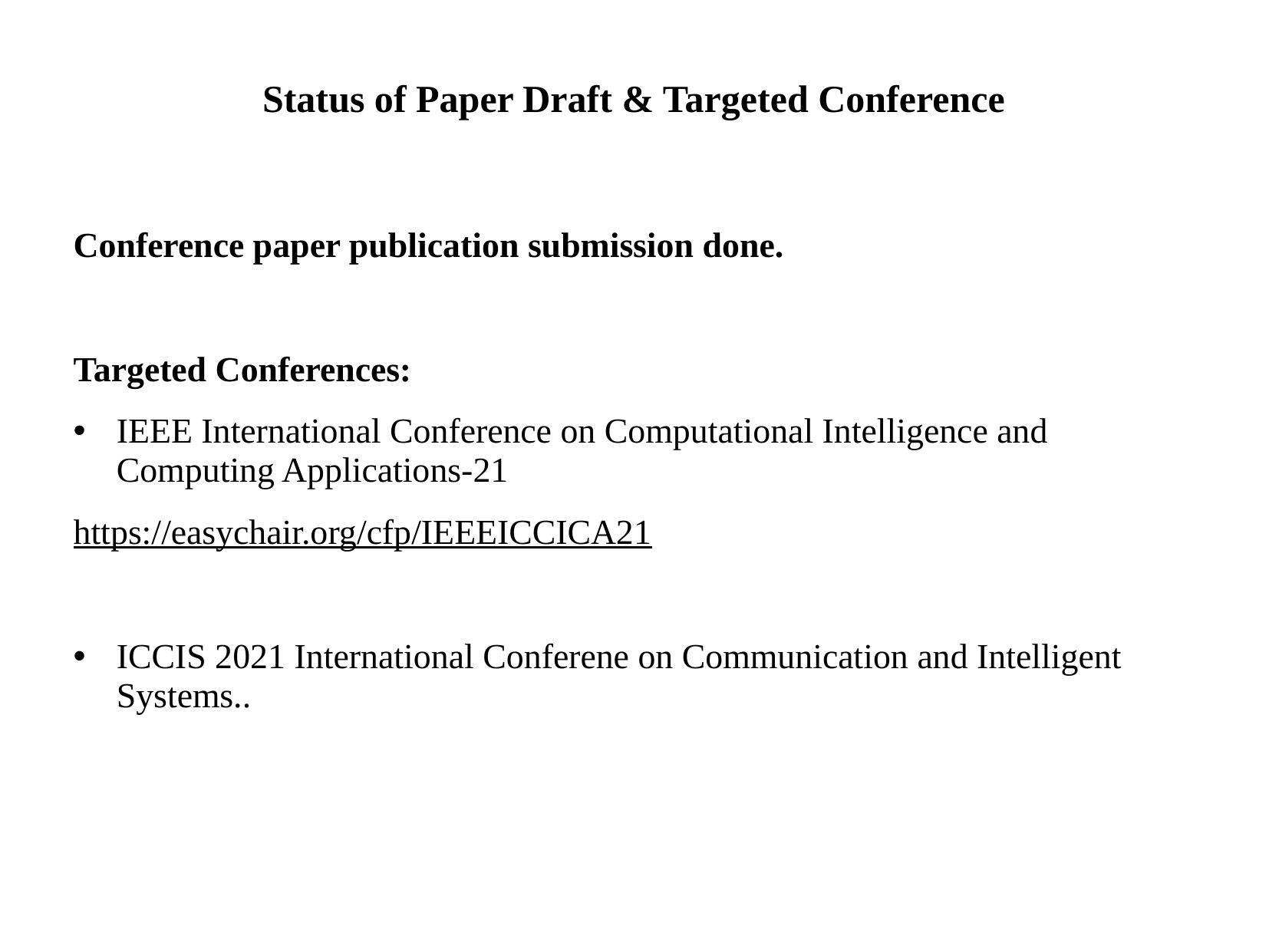

# Status of Paper Draft & Targeted Conference
Conference paper publication submission done.

Targeted Conferences:
IEEE International Conference on Computational Intelligence and Computing Applications-21
https://easychair.org/cfp/IEEEICCICA21

ICCIS 2021 International Conferene on Communication and Intelligent Systems..